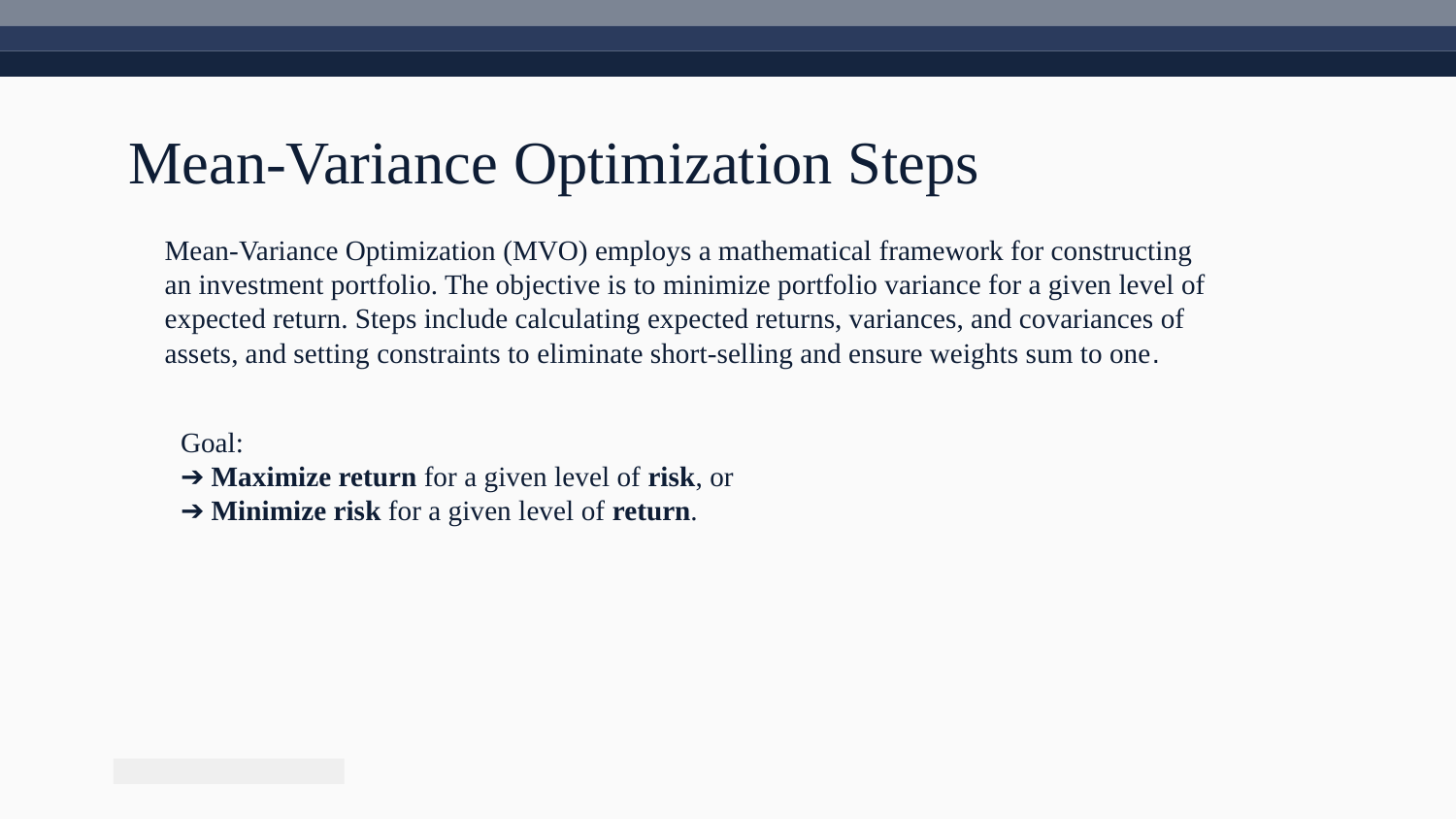

# Mean-Variance Optimization Steps
Mean-Variance Optimization (MVO) employs a mathematical framework for constructing an investment portfolio. The objective is to minimize portfolio variance for a given level of expected return. Steps include calculating expected returns, variances, and covariances of assets, and setting constraints to eliminate short-selling and ensure weights sum to one.
Goal:
➔ Maximize return for a given level of risk, or
➔ Minimize risk for a given level of return.